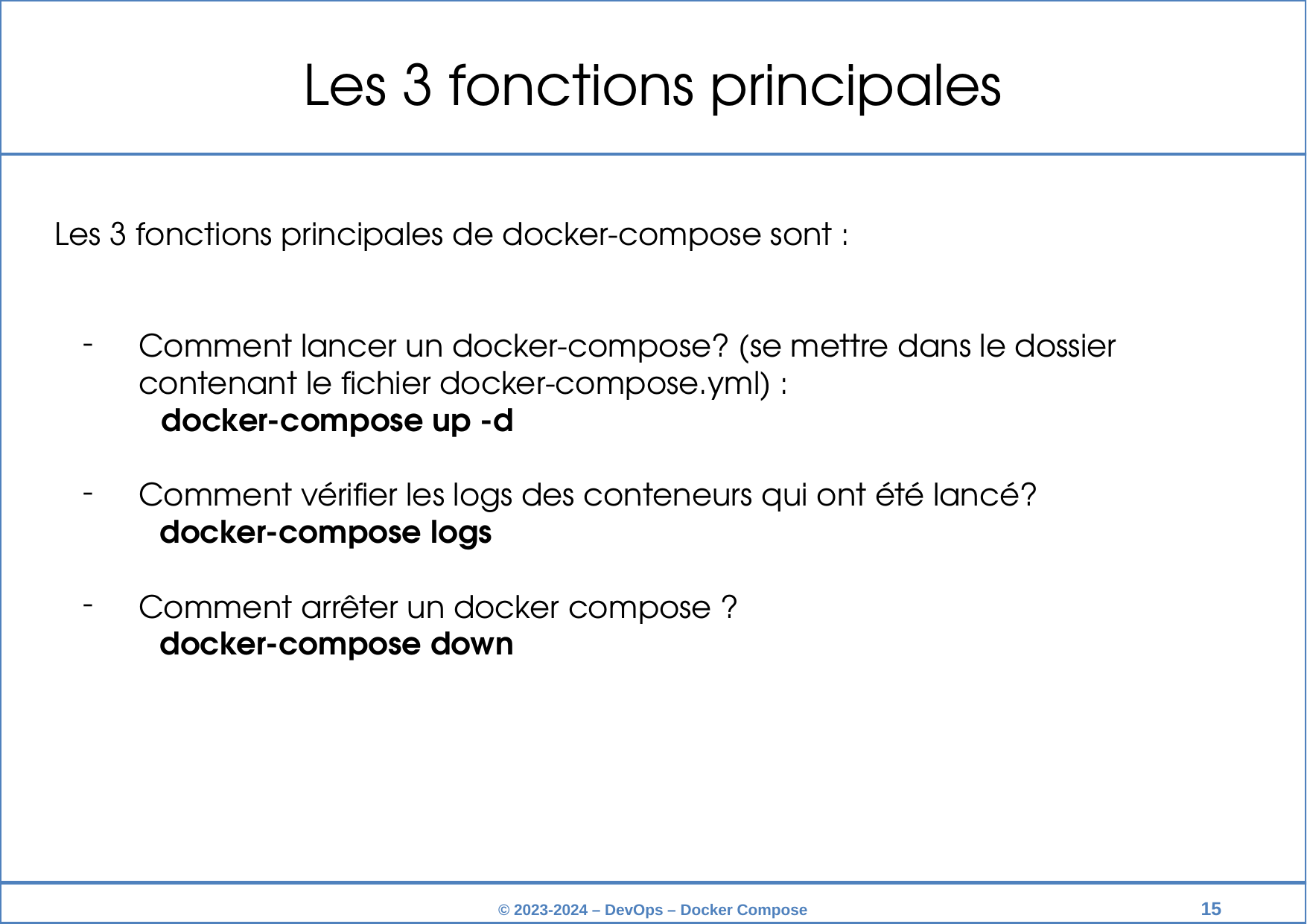

# Les 3 fonctions principales
Les 3 fonctions principales de docker-compose sont :

Comment lancer un docker-compose? (se mettre dans le dossier contenant le fichier docker-compose.yml) :
         docker-compose up -d

Comment vérifier les logs des conteneurs qui ont été lancé?
         docker-compose logs

Comment arrêter un docker compose ?
         docker-compose down
15